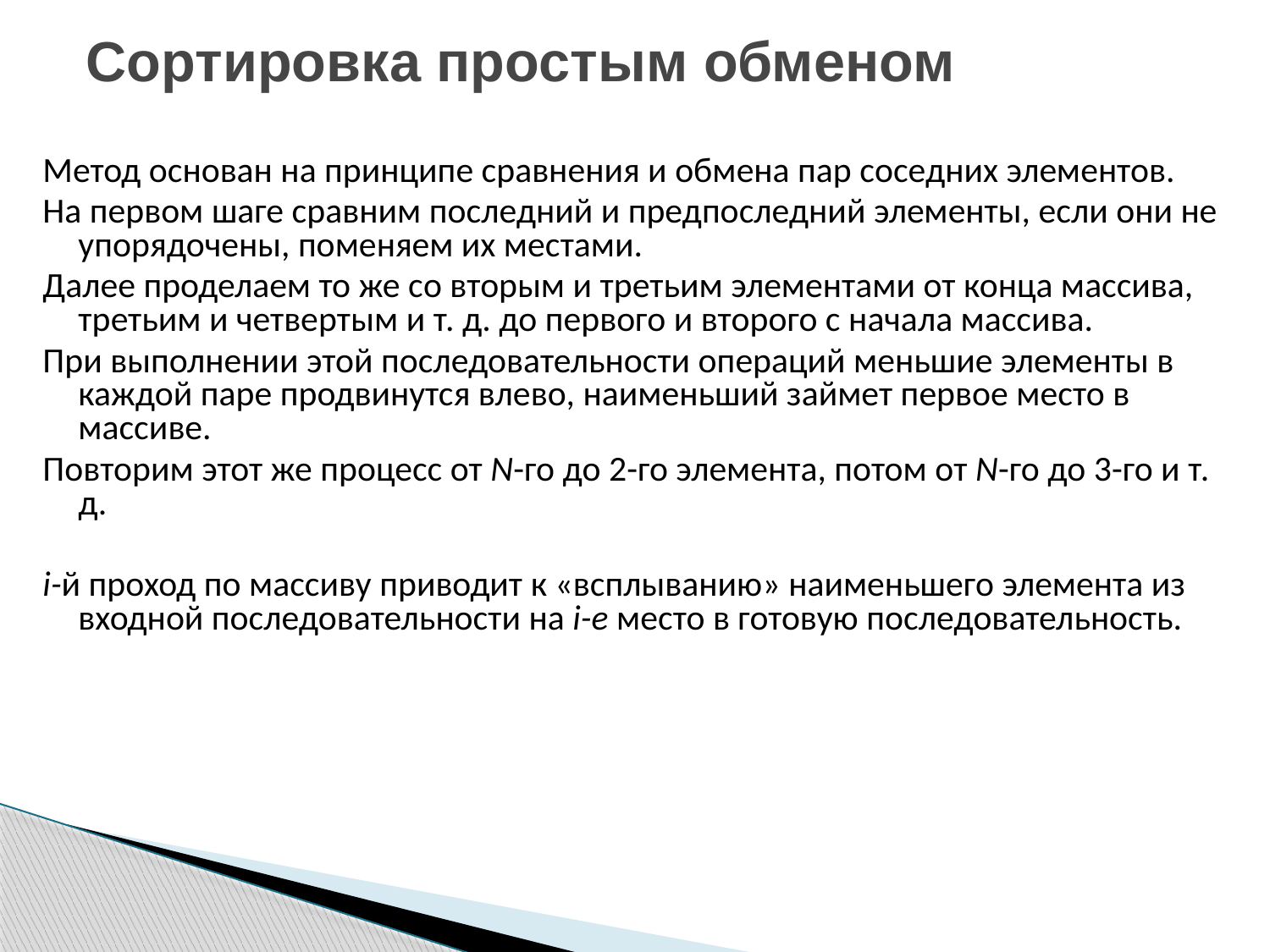

# Сортировка простым обменом
Метод основан на принципе сравнения и обмена пар соседних элементов.
На первом шаге сравним последний и предпоследний элементы, если они не упорядочены, поменяем их местами.
Далее проделаем то же со вторым и третьим элементами от конца массива, третьим и четвертым и т. д. до первого и второго с начала массива.
При выполнении этой последовательности операций меньшие элементы в каждой паре продвинутся влево, наименьший займет первое место в массиве.
Повторим этот же процесс от N-го до 2-го элемента, потом от N-го до 3-го и т. д.

i-й проход по массиву приводит к «всплыванию» наименьшего элемента из входной последовательности на i-e место в готовую последовательность.